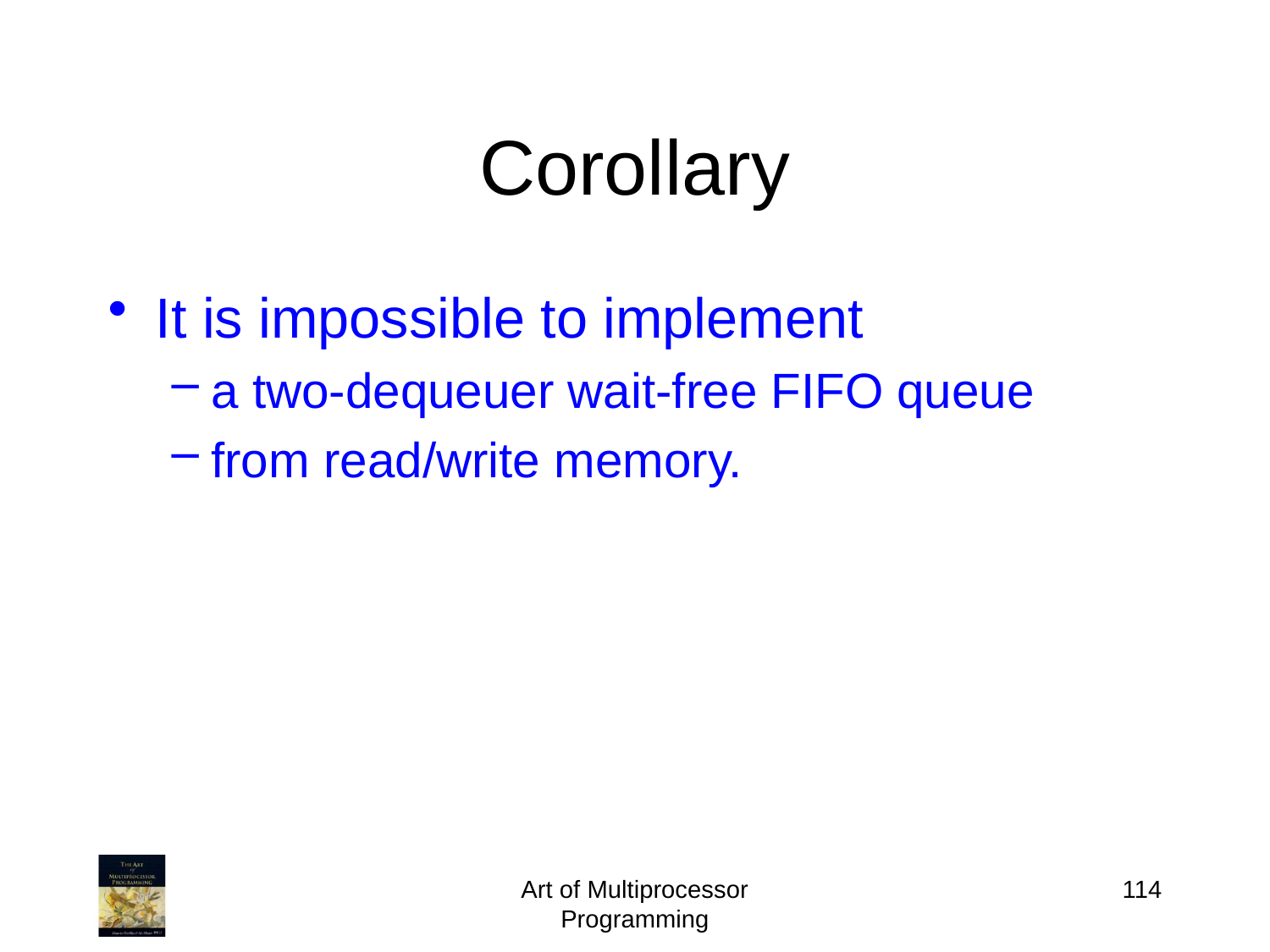

# Corollary
It is impossible to implement
a two-dequeuer wait-free FIFO queue
from read/write memory.
Art of Multiprocessor Programming
114